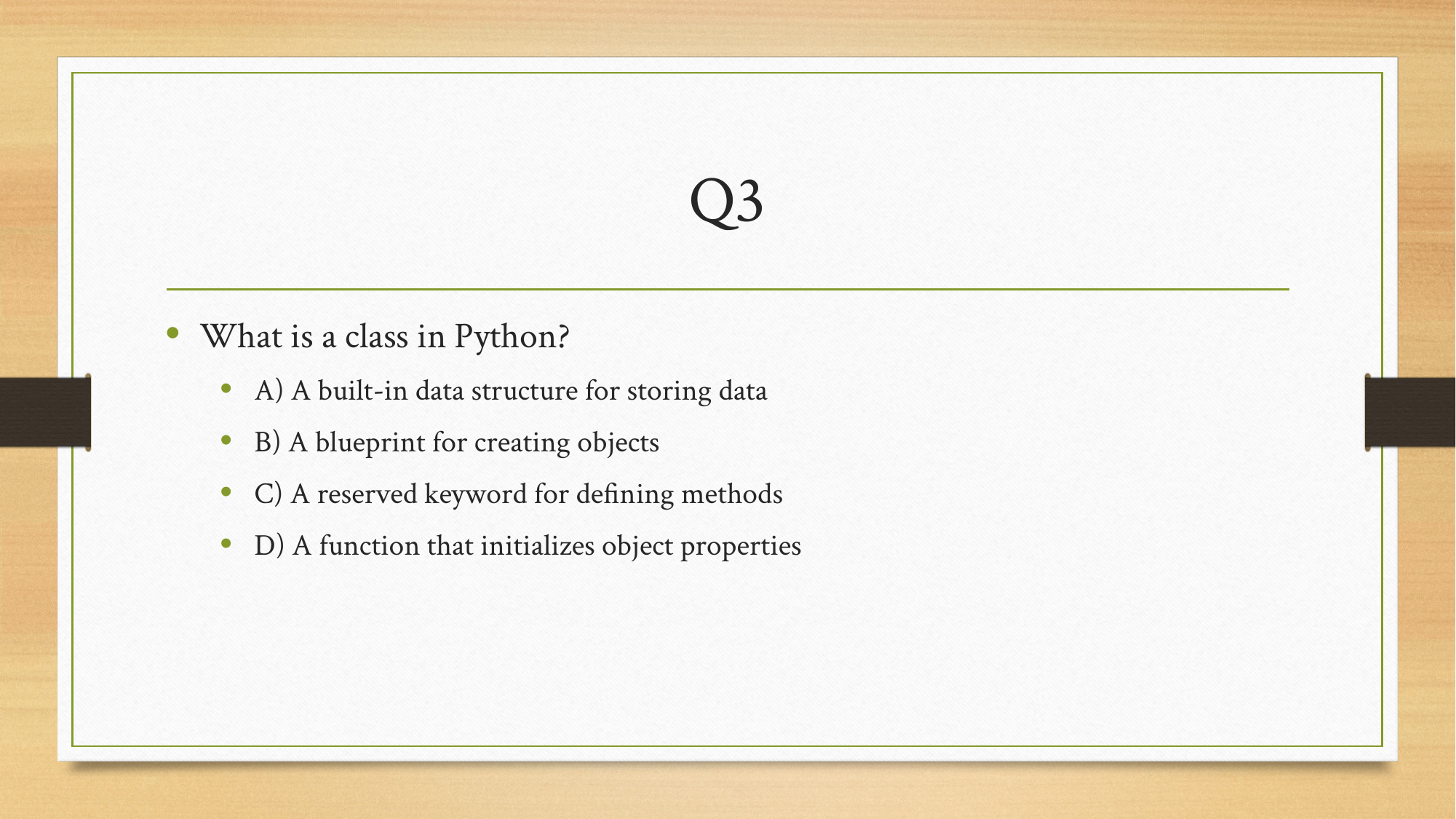

# Q3
What is a class in Python?
A) A built-in data structure for storing data
B) A blueprint for creating objects
C) A reserved keyword for defining methods
D) A function that initializes object properties